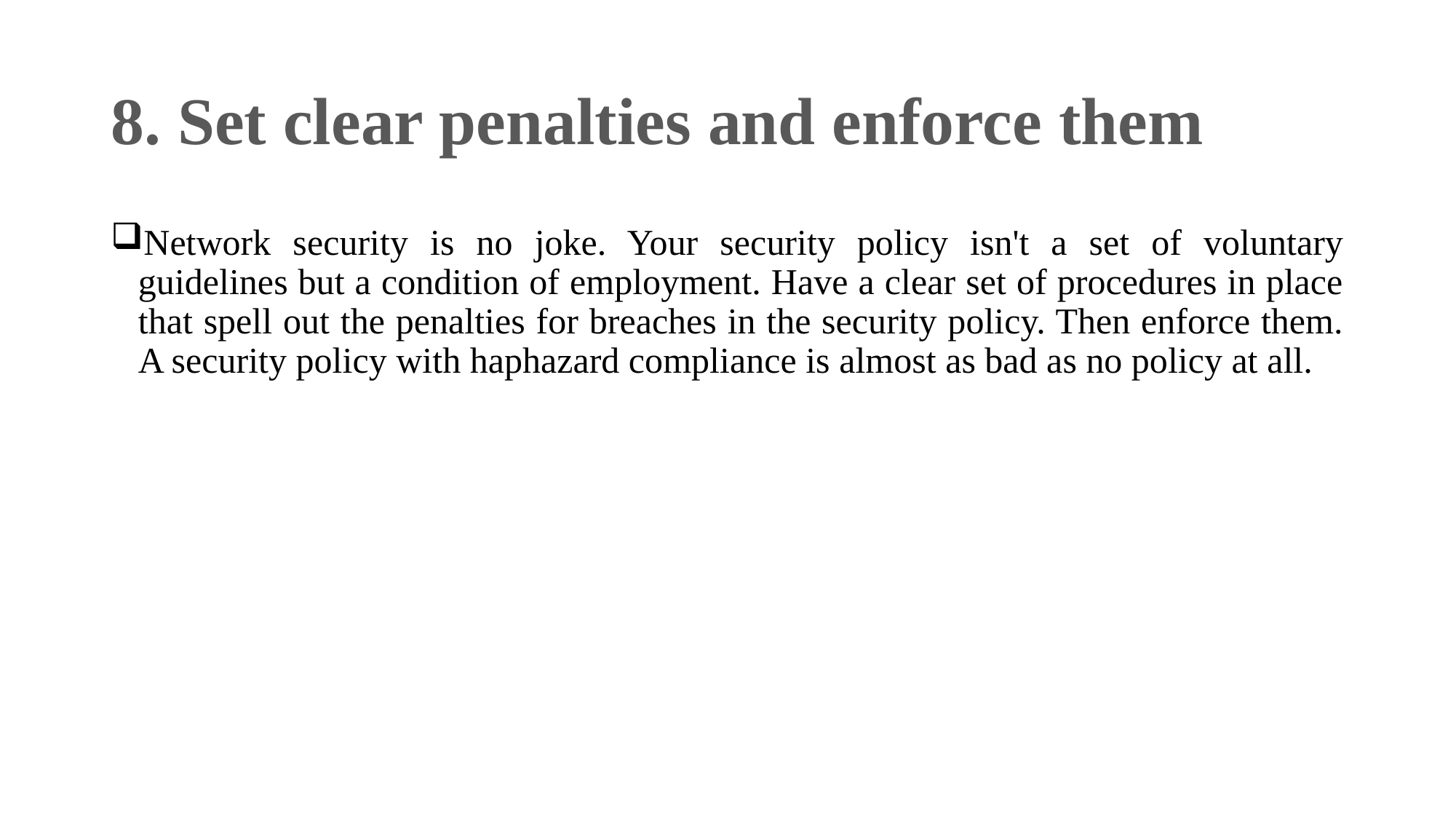

# 8. Set clear penalties and enforce them
Network security is no joke. Your security policy isn't a set of voluntary guidelines but a condition of employment. Have a clear set of procedures in place that spell out the penalties for breaches in the security policy. Then enforce them. A security policy with haphazard compliance is almost as bad as no policy at all.